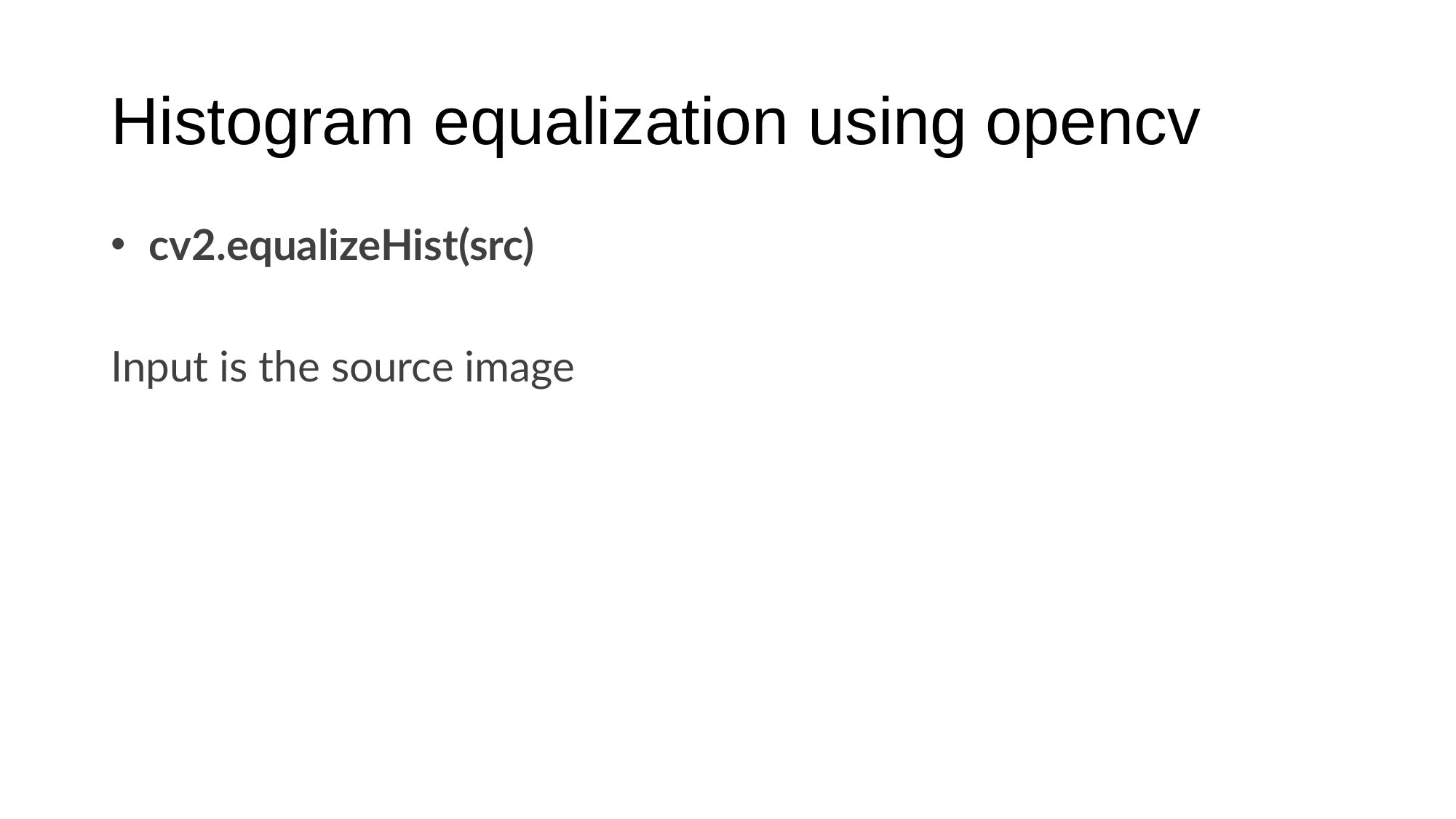

# Histogram equalization using opencv
 cv2.equalizeHist(src)

Input is the source image